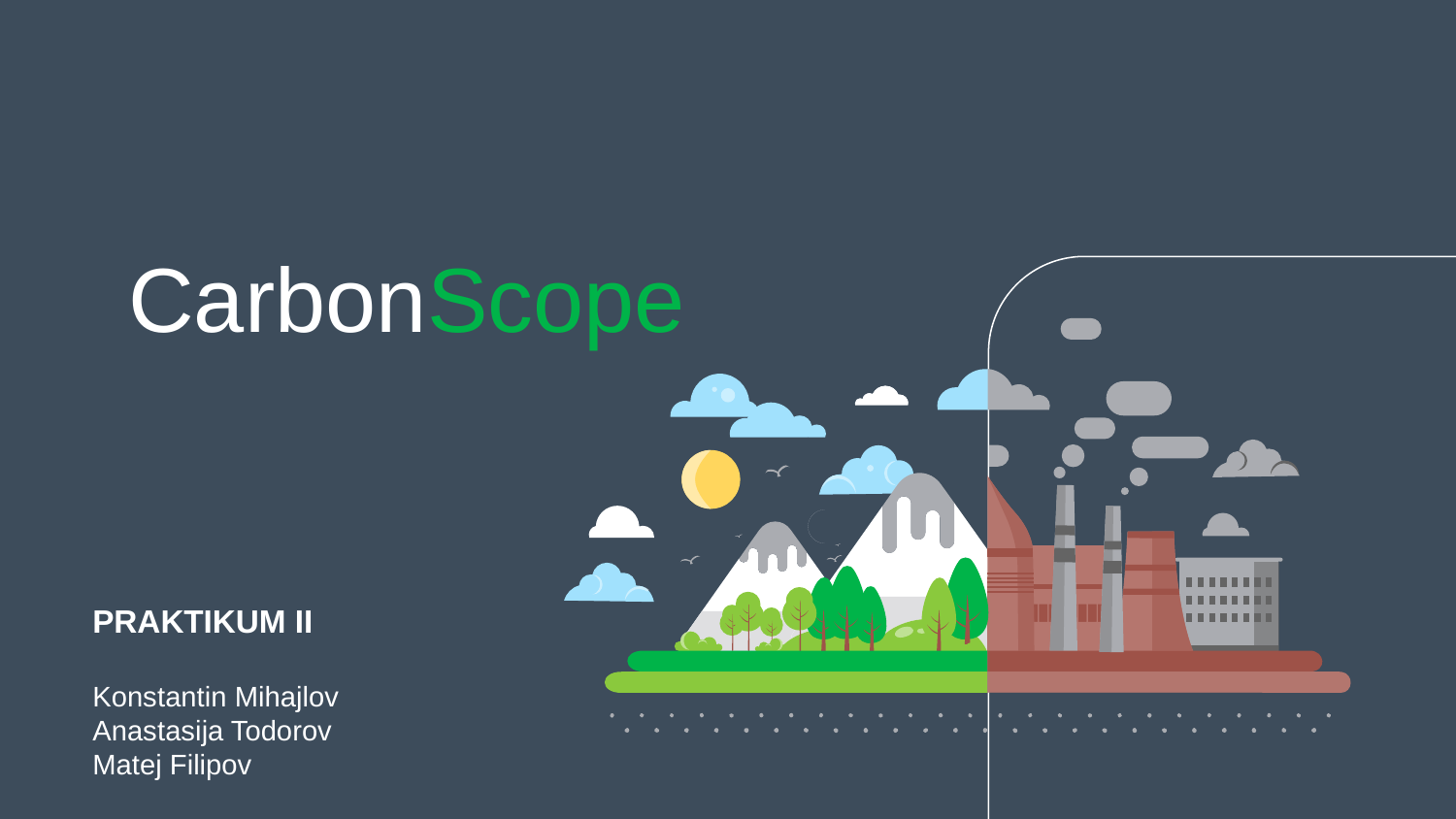

# CarbonScope

PRAKTIKUM II

Konstantin Mihajlov
Anastasija Todorov
Matej Filipov